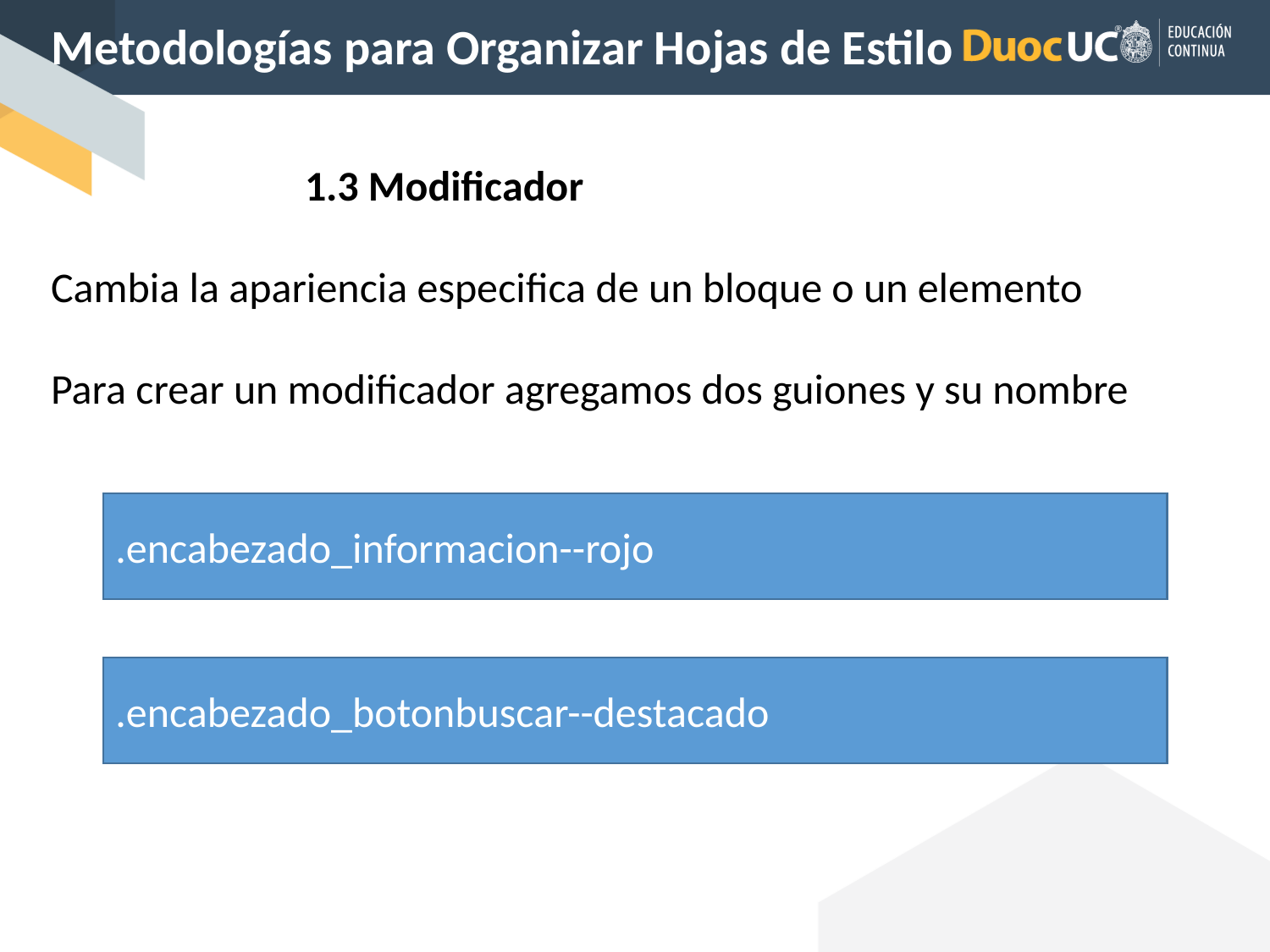

Metodologías para Organizar Hojas de Estilo
		1.3 Modificador

Cambia la apariencia especifica de un bloque o un elemento

Para crear un modificador agregamos dos guiones y su nombre
.encabezado_informacion--rojo
.encabezado_botonbuscar--destacado